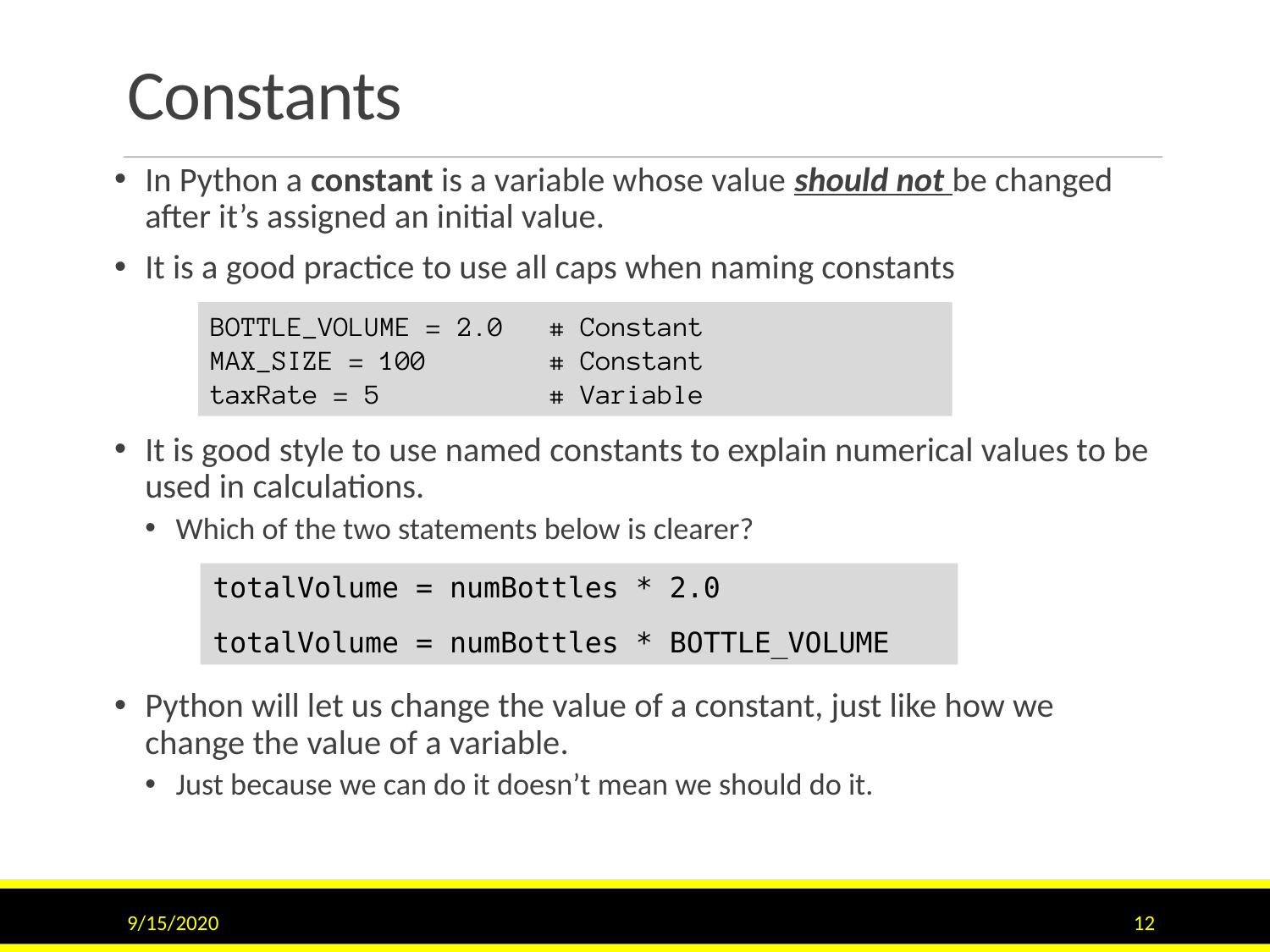

# Constants
In Python a constant is a variable whose value should not be changed after it’s assigned an initial value.
It is a good practice to use all caps when naming constants

It is good style to use named constants to explain numerical values to be used in calculations.
Which of the two statements below is clearer?

Python will let us change the value of a constant, just like how we change the value of a variable.
Just because we can do it doesn’t mean we should do it.
BOTTLE_VOLUME = 2.0   # Constant
MAX_SIZE = 100        # Constant
taxRate = 5           # Variable
totalVolume = numBottles * 2.0
totalVolume = numBottles * BOTTLE_VOLUME
9/15/2020
12